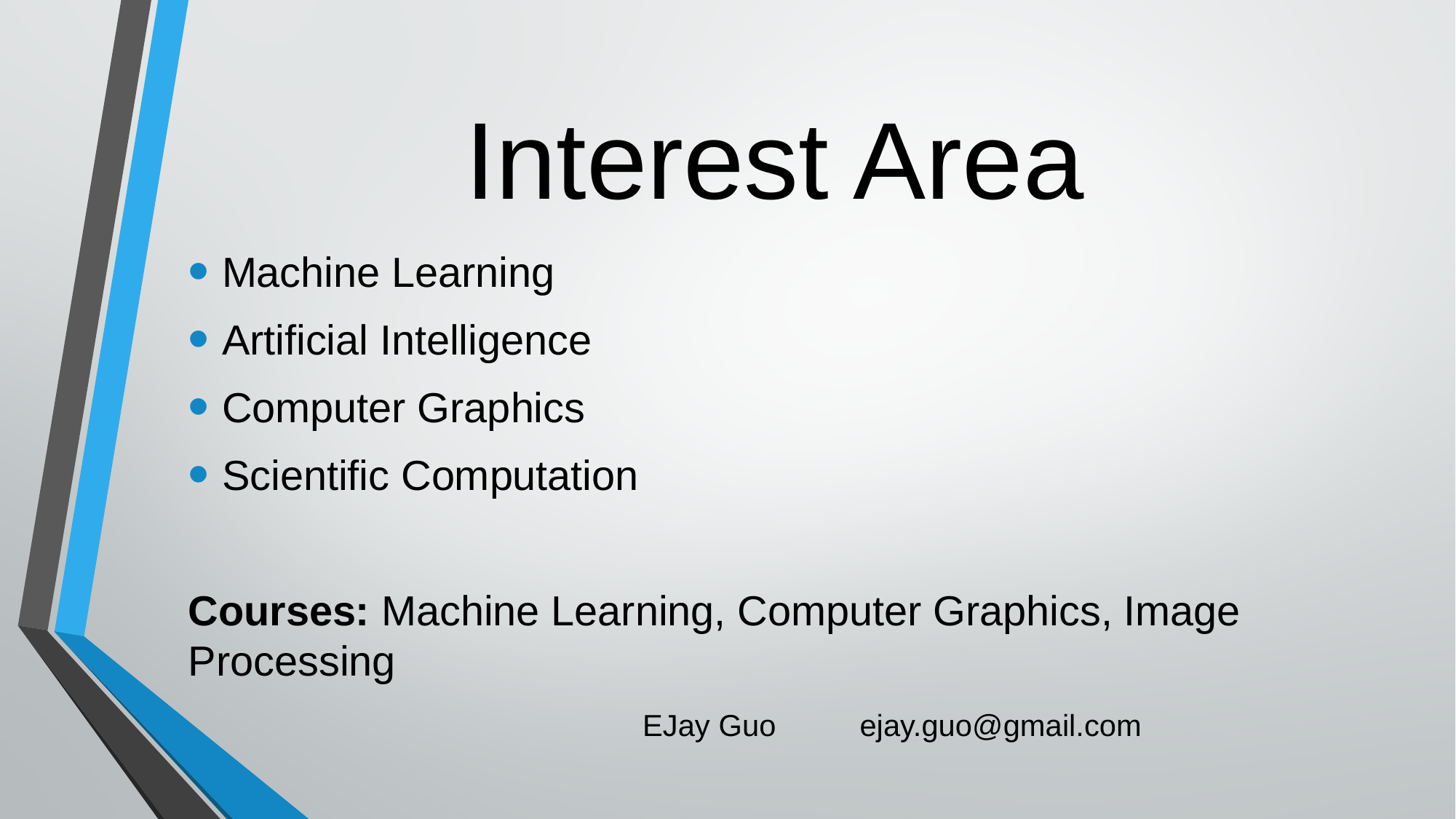

# Interest Area
Machine Learning
Artificial Intelligence
Computer Graphics
Scientific Computation

Courses: Machine Learning, Computer Graphics, Image Processing
EJay Guo          ejay.guo@gmail.com